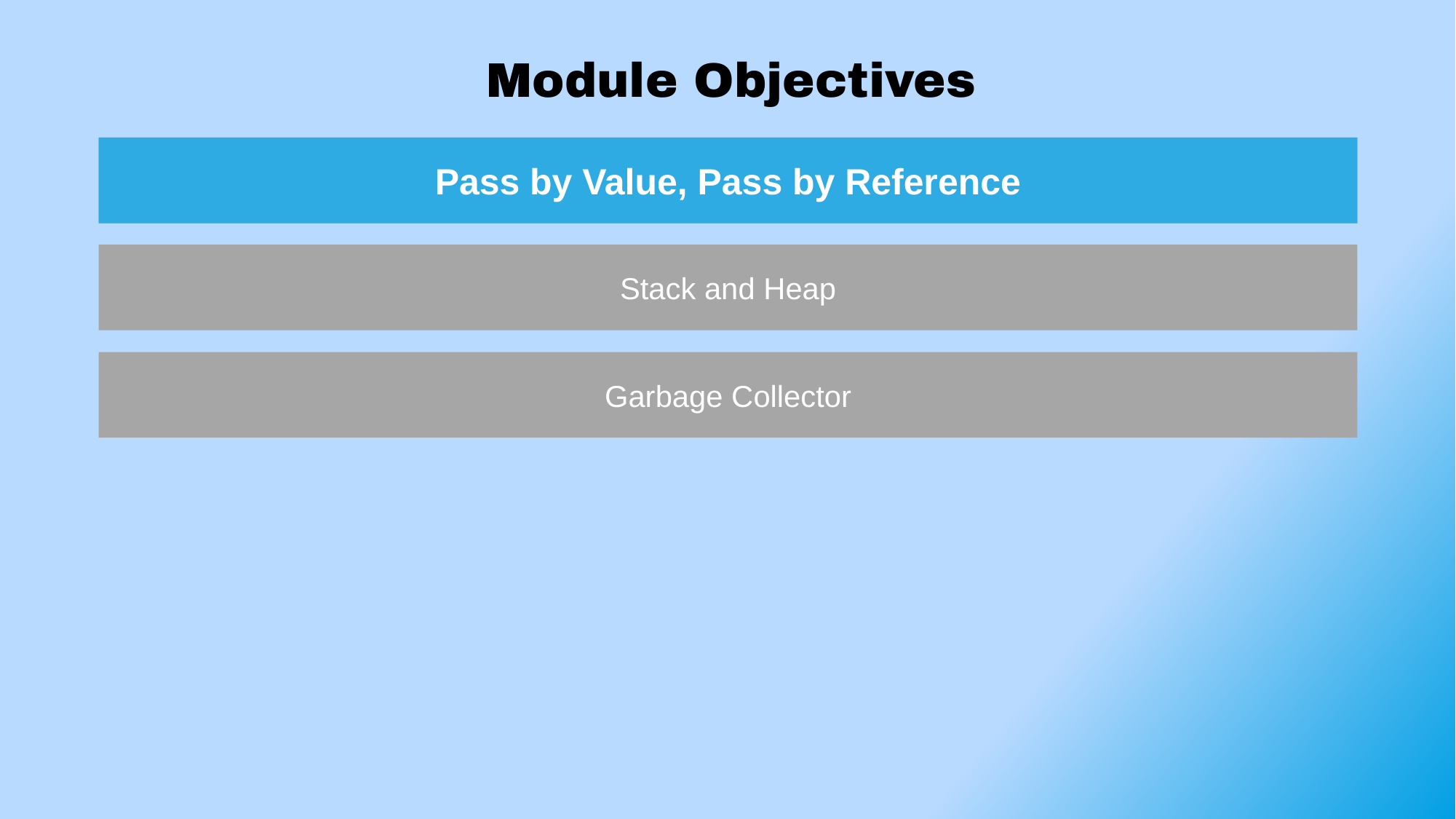

Module Objectives
Pass by Value, Pass by Reference
1. Pass by Value, Pass by Reference
Stack and Heap
Garbage Collector